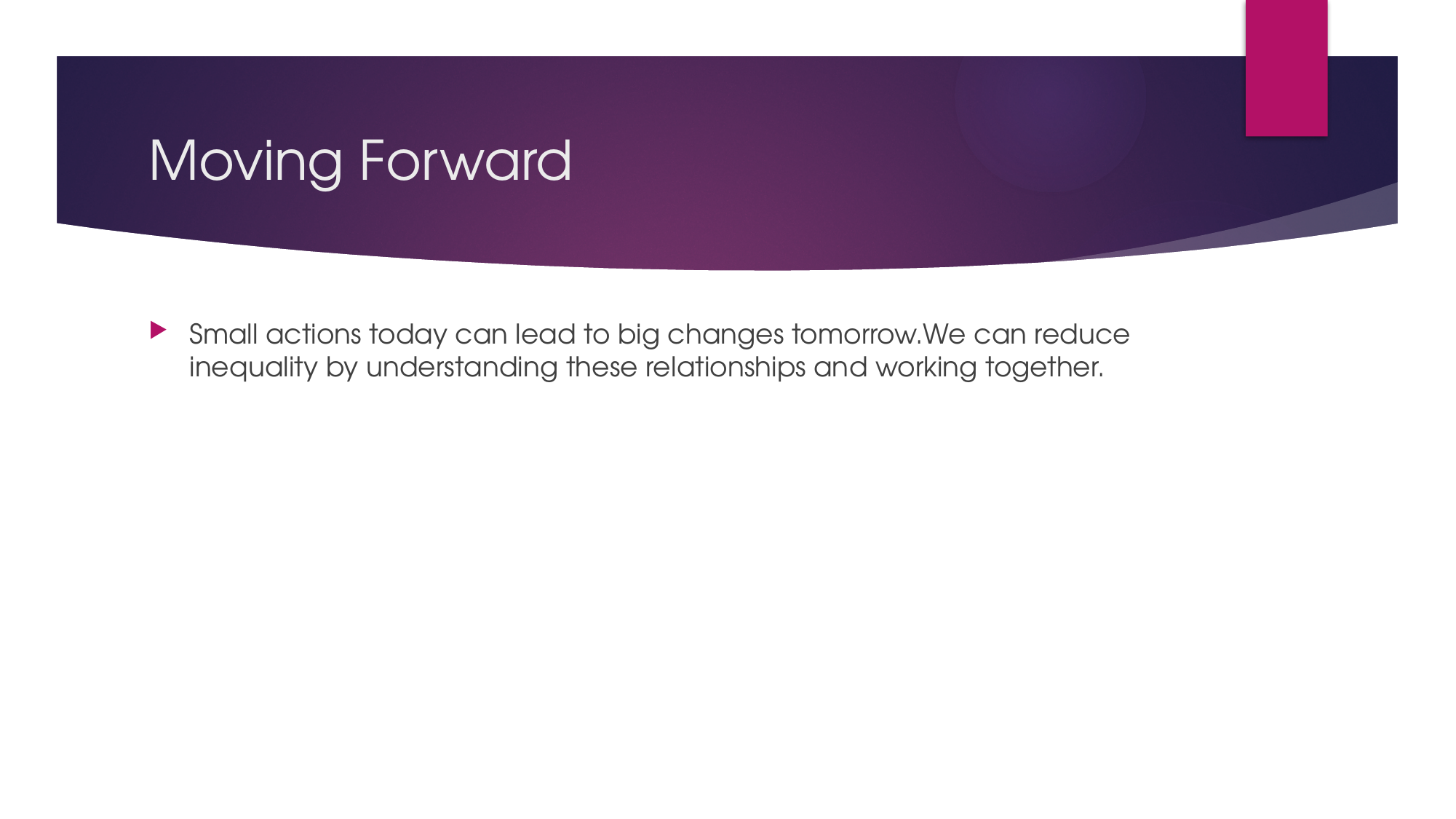

# Moving Forward
Small actions today can lead to big changes tomorrow.We can reduce inequality by understanding these relationships and working together.